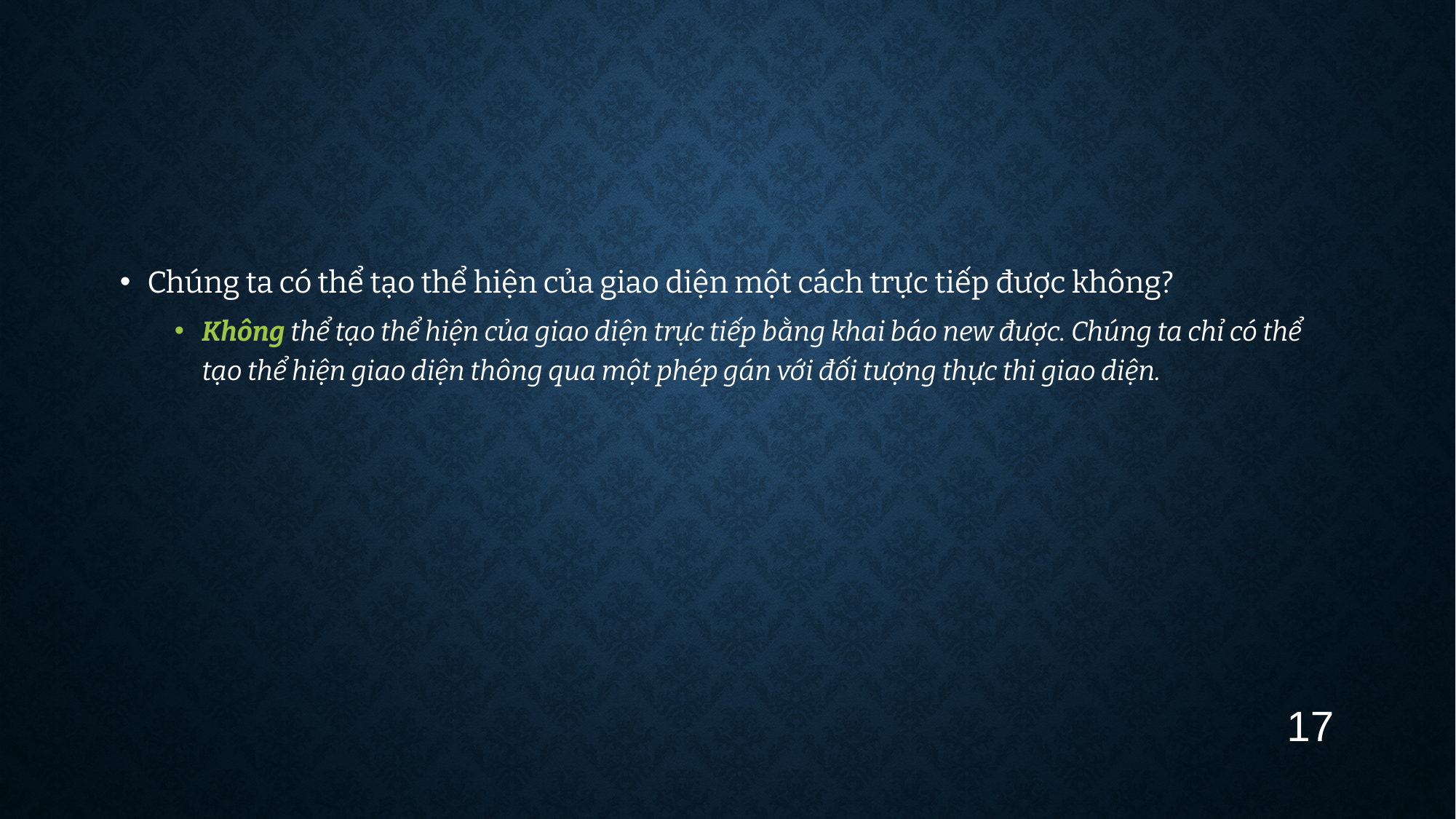

#
Chúng ta có thể tạo thể hiện của giao diện một cách trực tiếp được không?
Không thể tạo thể hiện của giao diện trực tiếp bằng khai báo new được. Chúng ta chỉ có thể tạo thể hiện giao diện thông qua một phép gán với đối tượng thực thi giao diện.
17